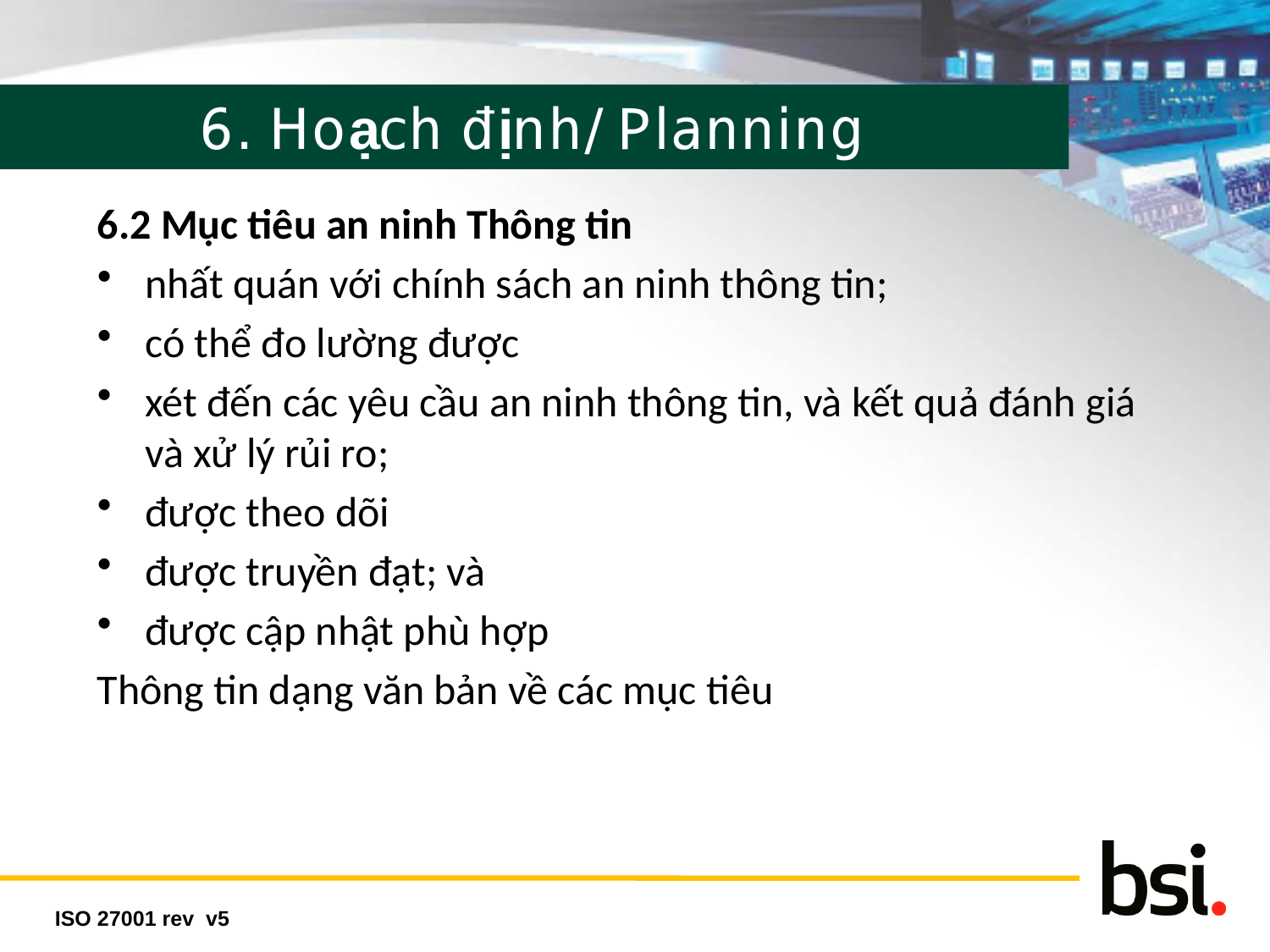

6. Hoạch định/Planning
6.2 Mục tiêu an ninh Thông tin
nhất quán với chính sách an ninh thông tin;
có thể đo lường được
xét đến các yêu cầu an ninh thông tin, và kết quả đánh giá và xử lý rủi ro;
được theo dõi
được truyền đạt; và
được cập nhật phù hợp
Thông tin dạng văn bản về các mục tiêu